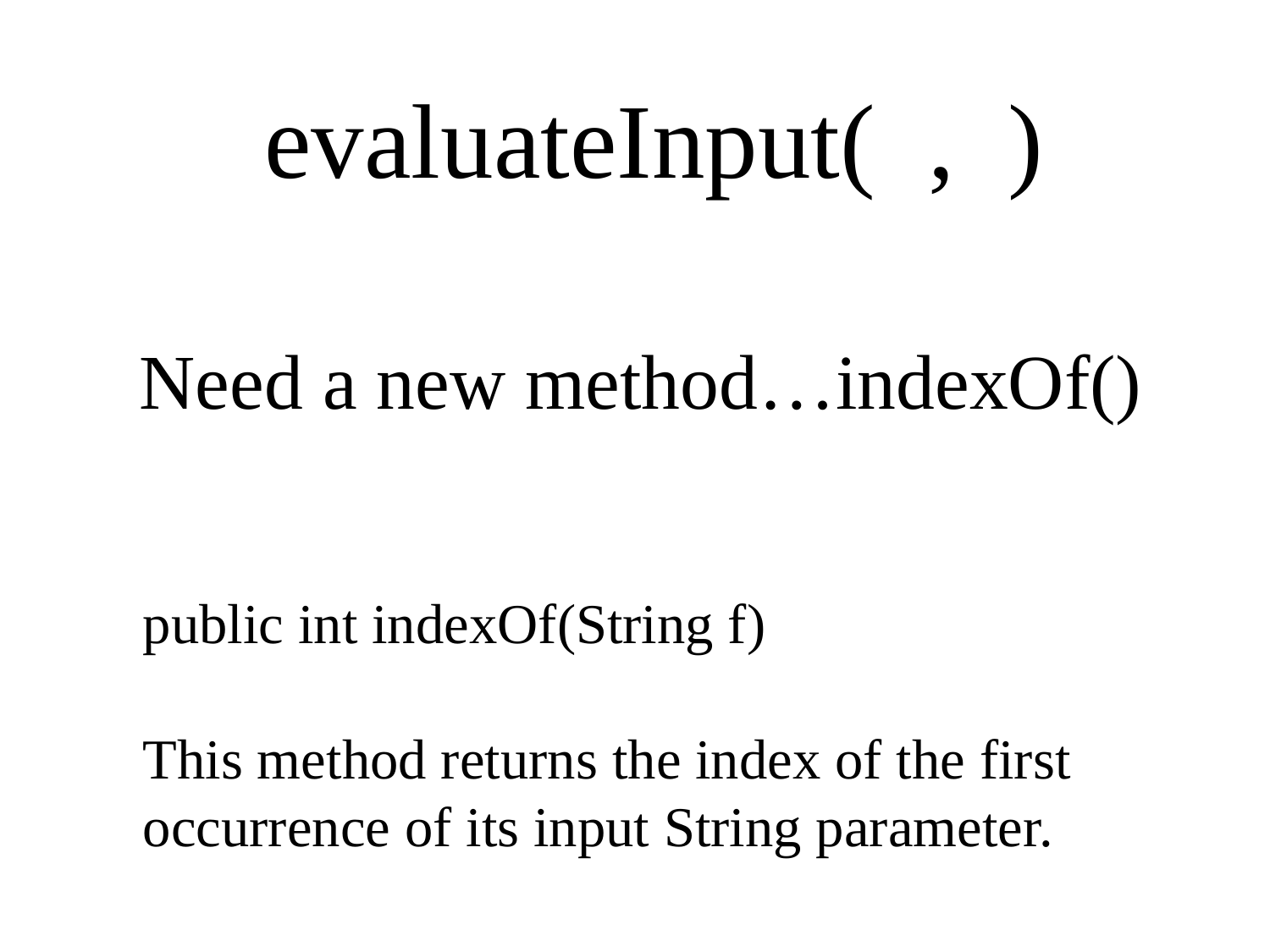

evaluateInput(  ,  )

Need a new method…indexOf()
public int indexOf(String f)

This method returns the index of the first
occurrence of its input String parameter.